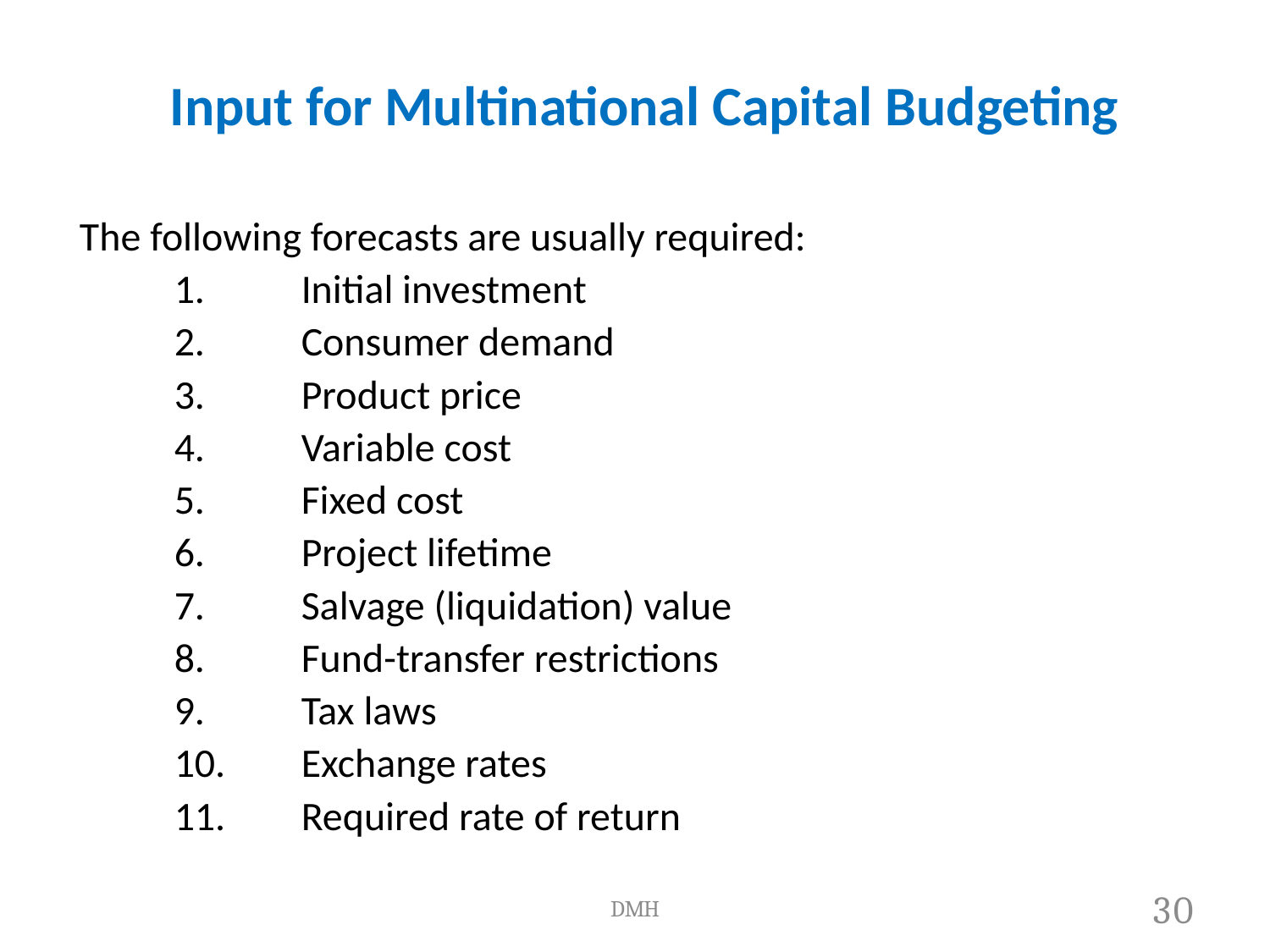

# Input for Multinational Capital Budgeting
The following forecasts are usually required:
	1.	Initial investment
	2.	Consumer demand
	3.	Product price
	4.	Variable cost
	5.	Fixed cost
	6.	Project lifetime
	7.	Salvage (liquidation) value
	8.	Fund-transfer restrictions
	9.	Tax laws
	10.	Exchange rates
	11.	Required rate of return
DMH
30